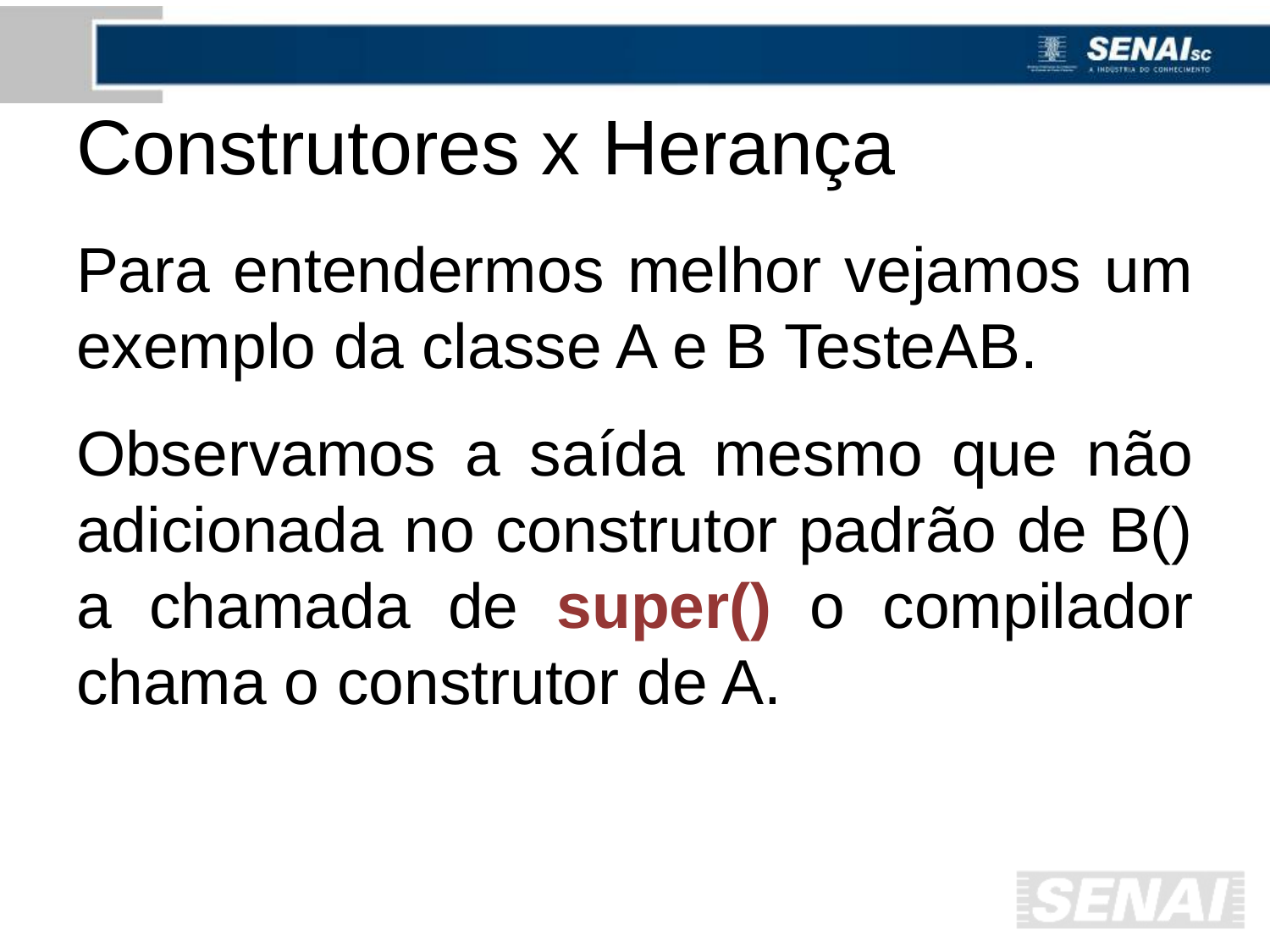

# Construtores x Herança
Para entendermos melhor vejamos um exemplo da classe A e B TesteAB.
Observamos a saída mesmo que não adicionada no construtor padrão de B() a chamada de super() o compilador chama o construtor de A.